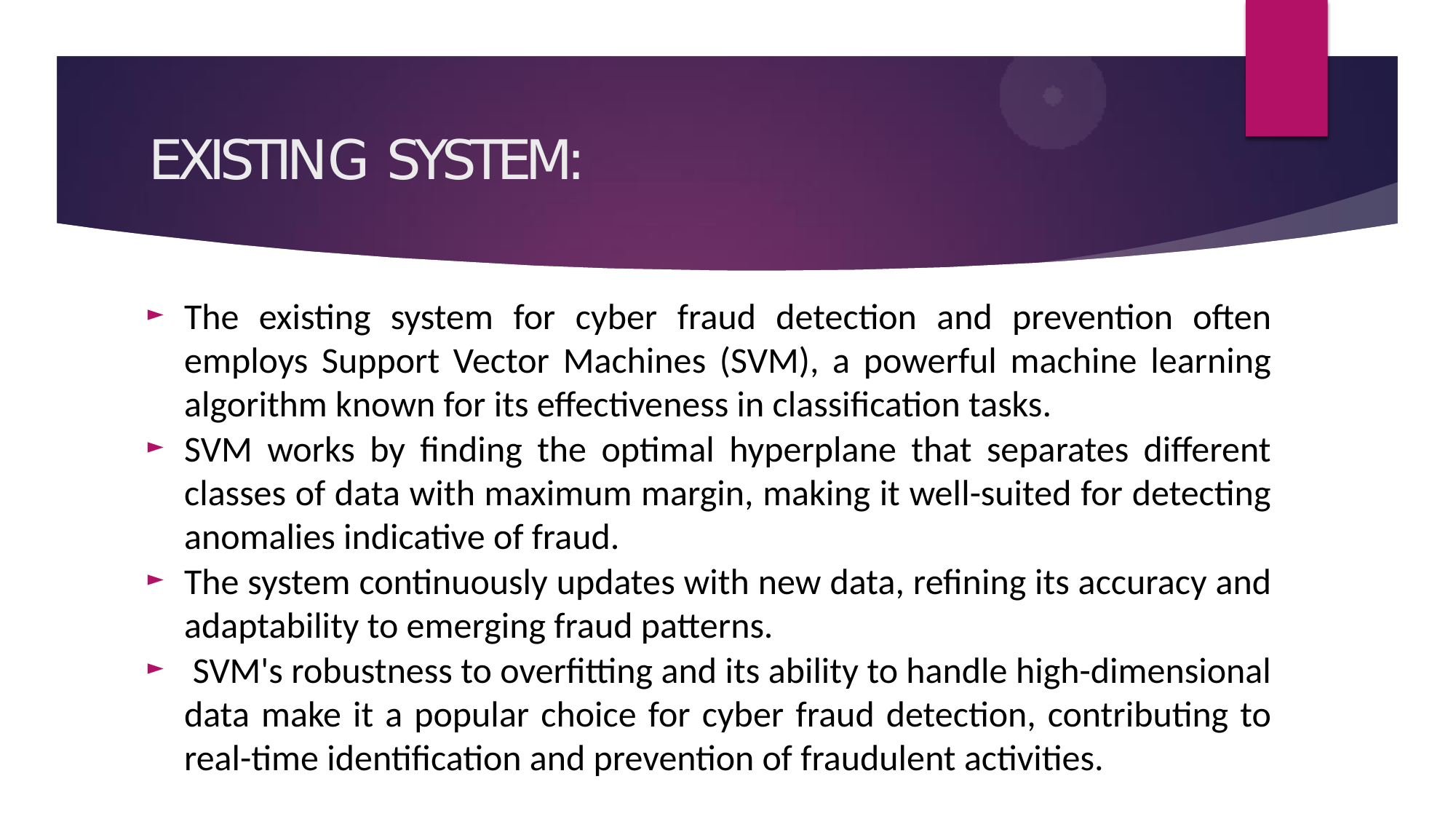

# EXISTING SYSTEM:
The existing system for cyber fraud detection and prevention often employs Support Vector Machines (SVM), a powerful machine learning algorithm known for its effectiveness in classification tasks.
SVM works by finding the optimal hyperplane that separates different classes of data with maximum margin, making it well-suited for detecting anomalies indicative of fraud.
The system continuously updates with new data, refining its accuracy and adaptability to emerging fraud patterns.
 SVM's robustness to overfitting and its ability to handle high-dimensional data make it a popular choice for cyber fraud detection, contributing to real-time identification and prevention of fraudulent activities.